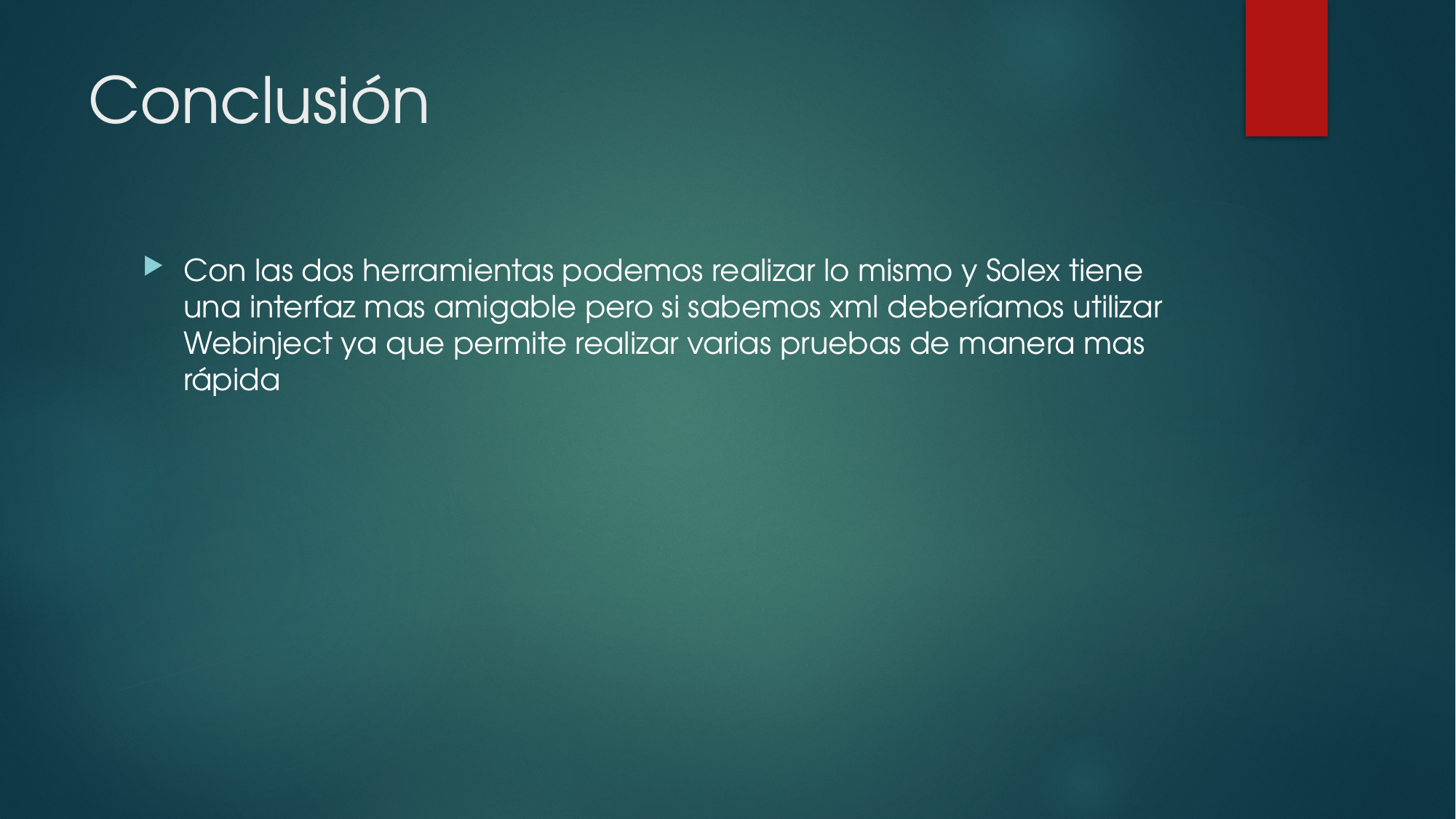

# Conclusión
Con las dos herramientas podemos realizar lo mismo y Solex tiene una interfaz mas amigable pero si sabemos xml deberíamos utilizar Webinject ya que permite realizar varias pruebas de manera mas rápida